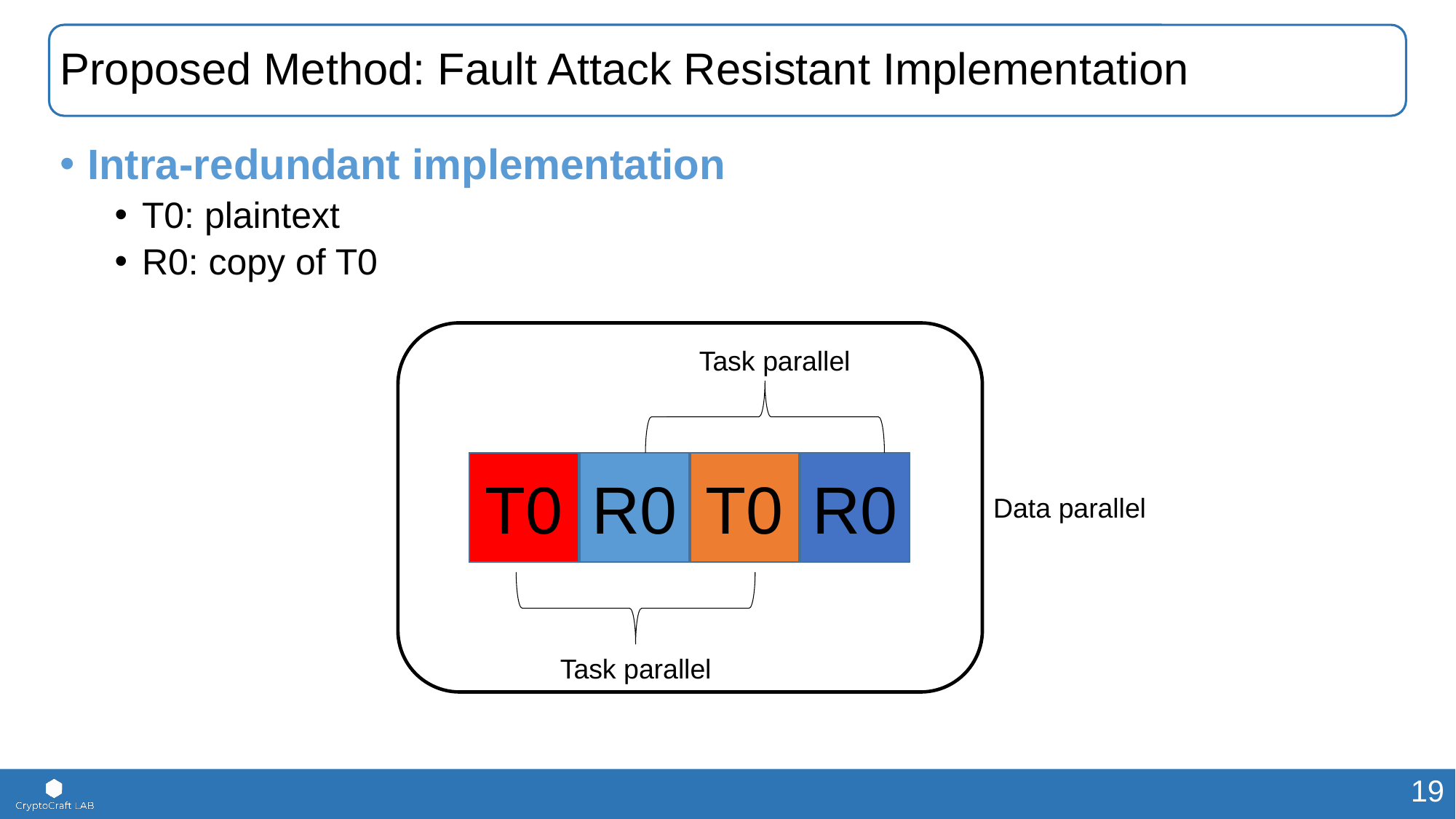

# Proposed Method: Fault Attack Resistant Implementation
Intra-redundant implementation
T0: plaintext
R0: copy of T0

Task parallel
T0
R0
T0
R0
Data parallel

Task parallel